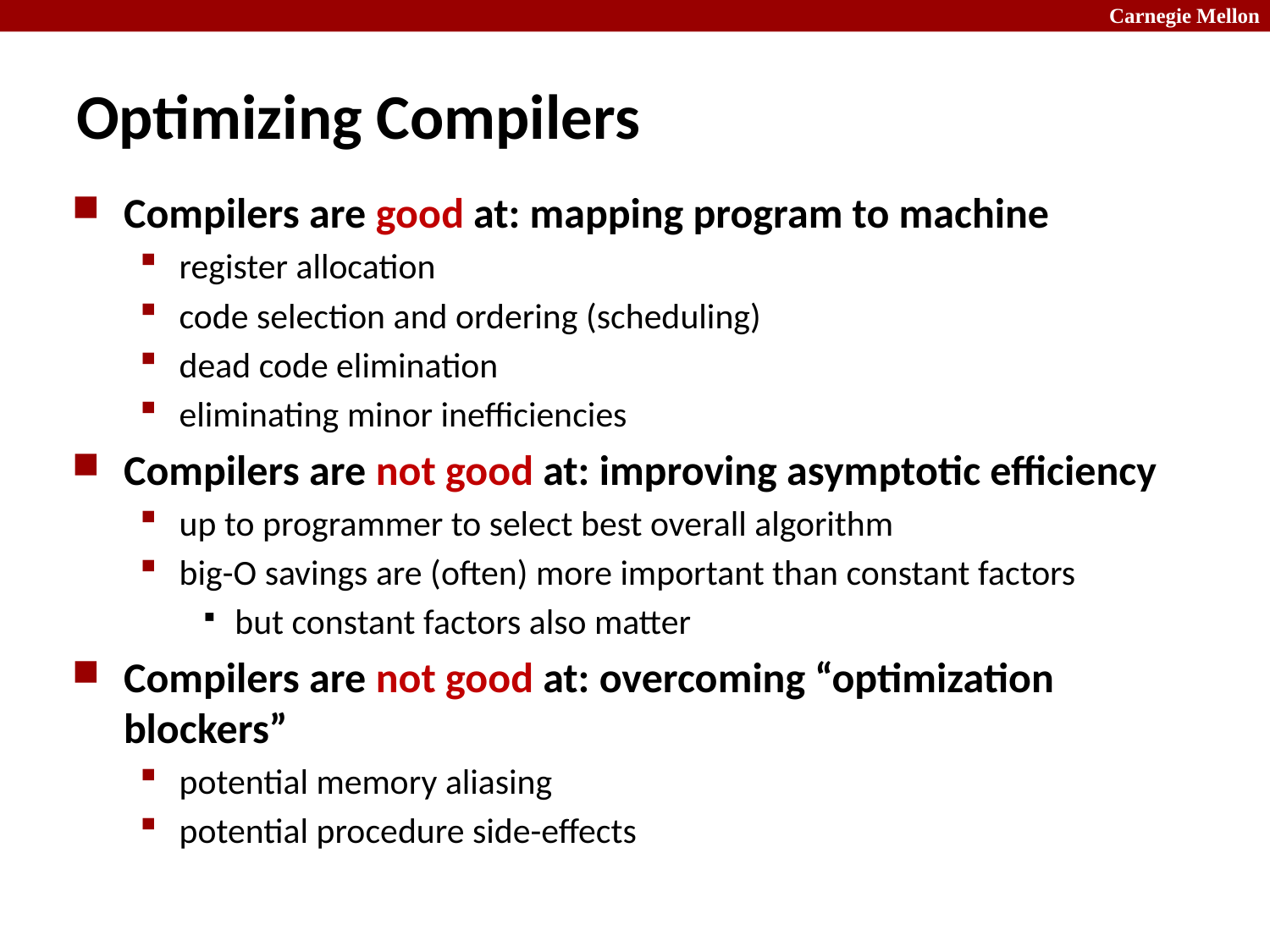

# Optimizing Compilers
Compilers are good at: mapping program to machine
register allocation
code selection and ordering (scheduling)
dead code elimination
eliminating minor inefficiencies
Compilers are not good at: improving asymptotic efficiency
up to programmer to select best overall algorithm
big-O savings are (often) more important than constant factors
but constant factors also matter
Compilers are not good at: overcoming “optimization blockers”
potential memory aliasing
potential procedure side-effects